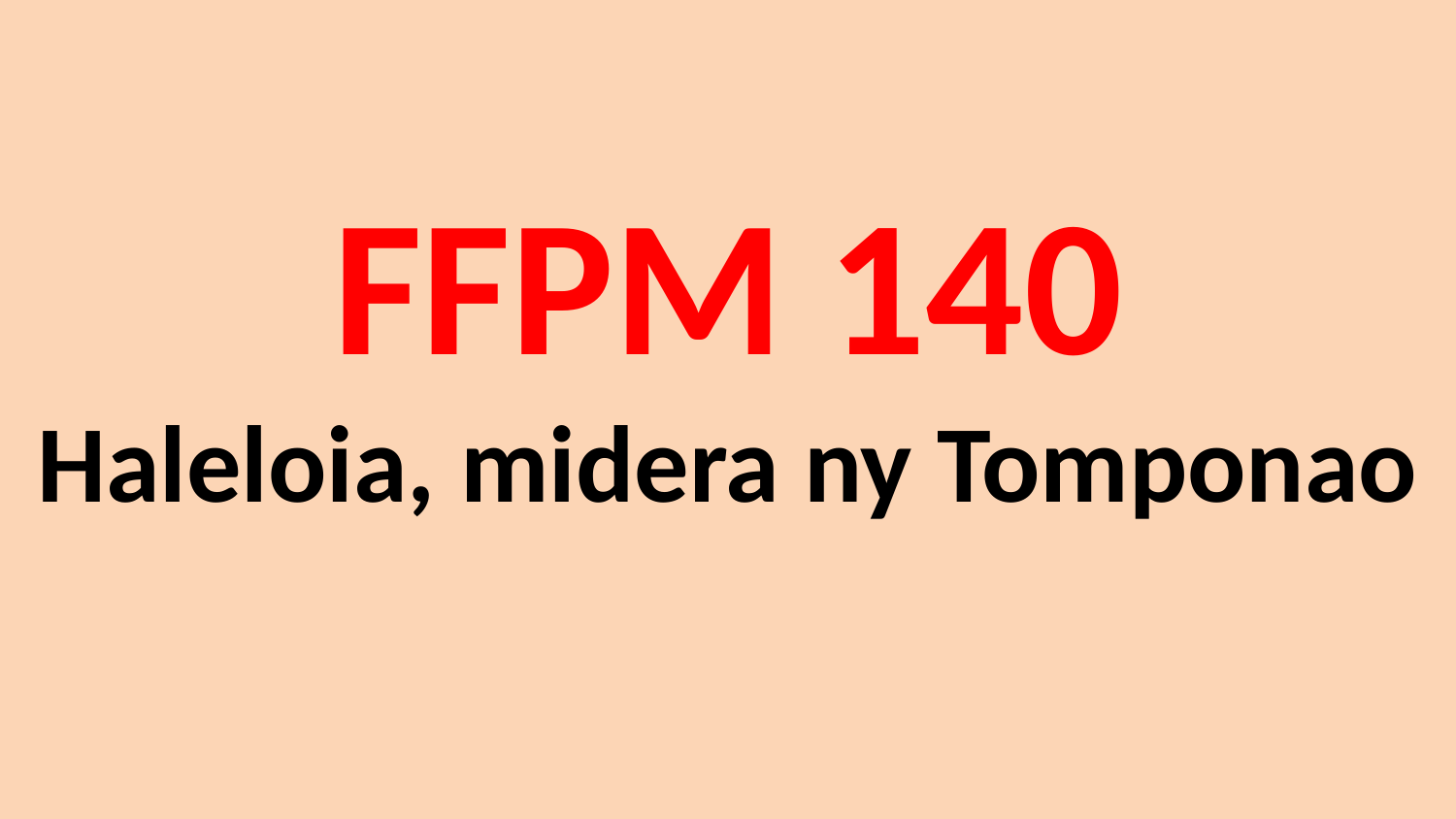

# FFPM 140 Haleloia, midera ny Tomponao